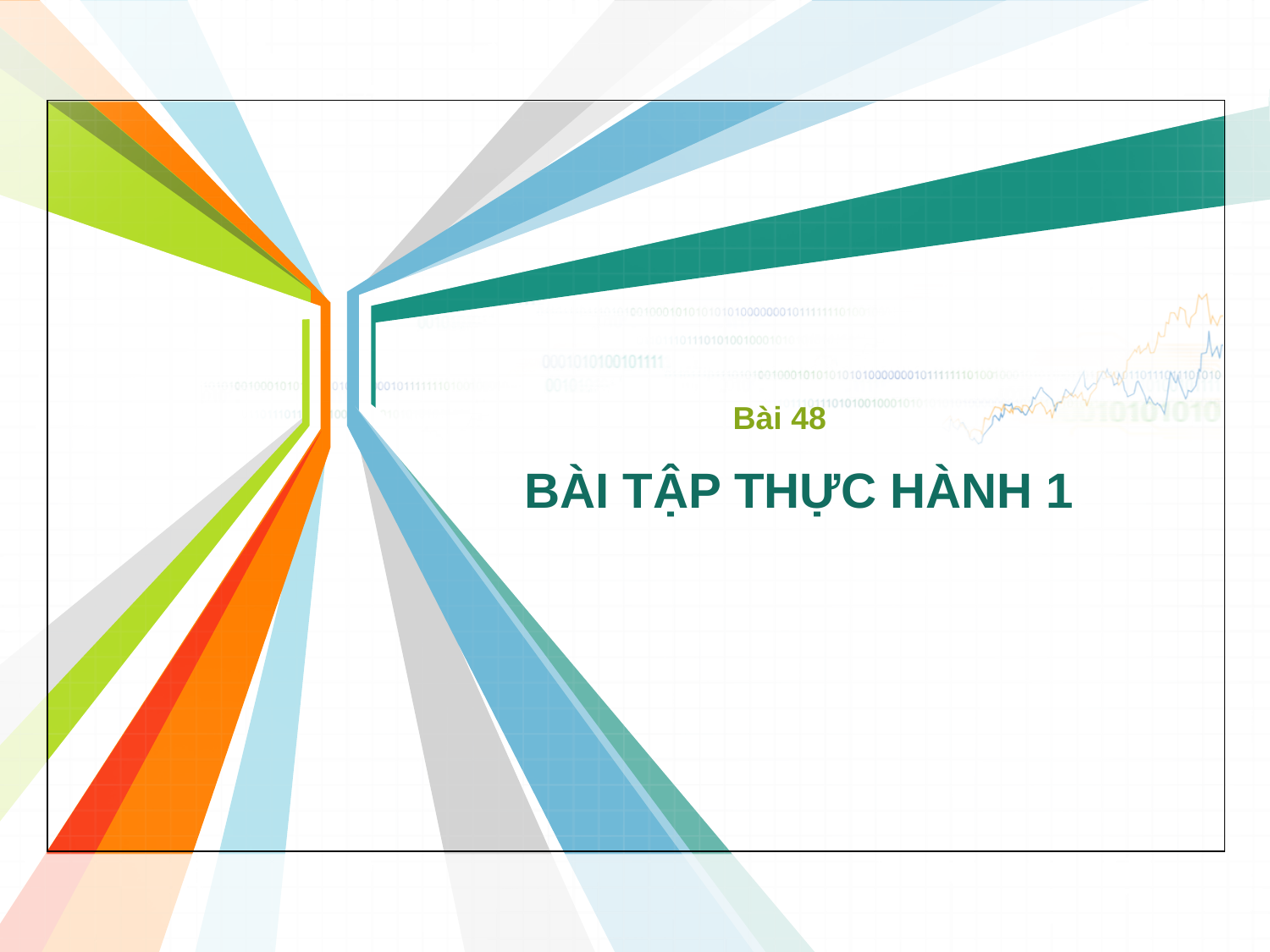

Bài 48
# BÀI TẬP THỰC HÀNH 1